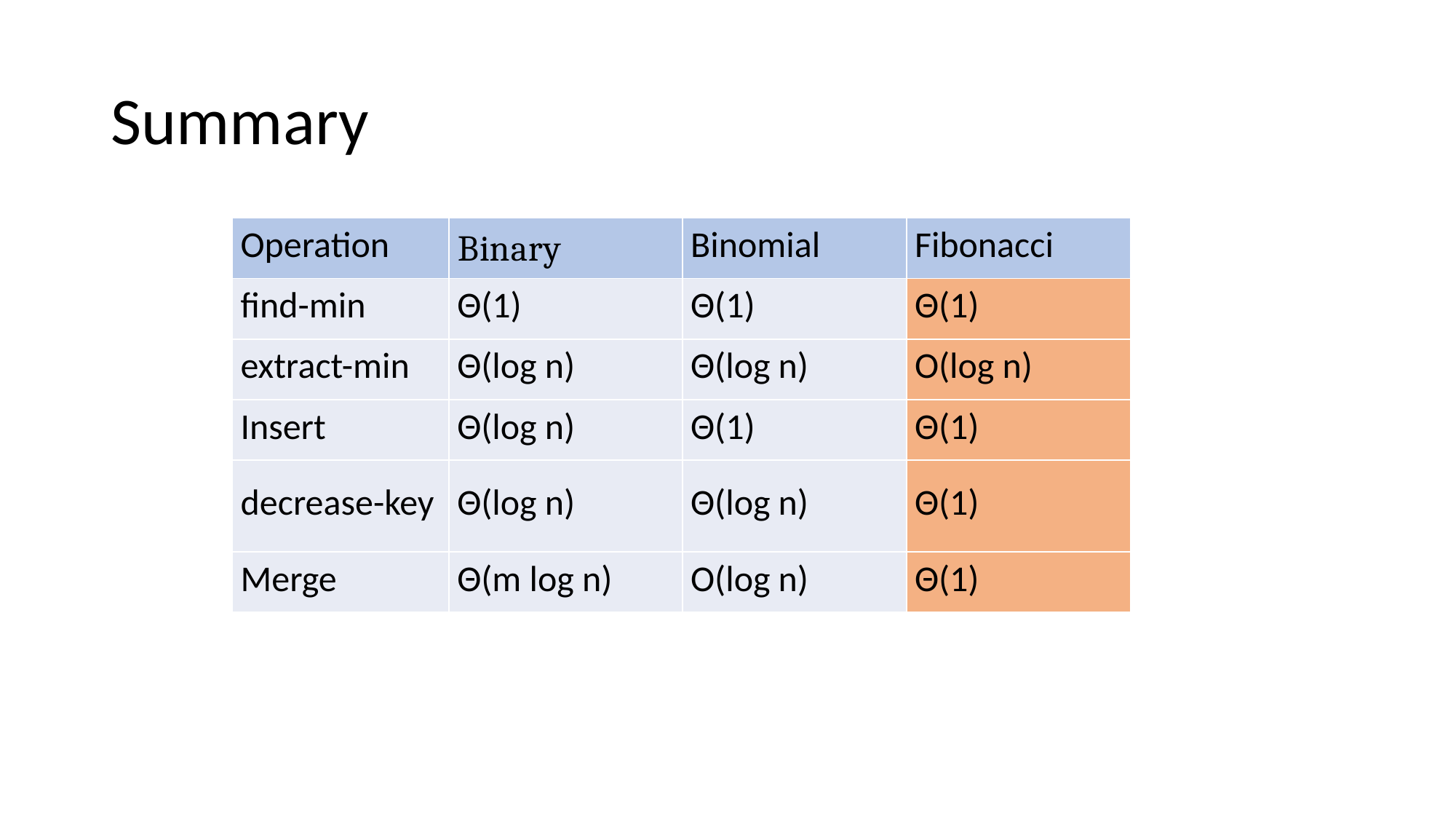

# Summary
| Operation | Binary | Binomial | Fibonacci |
| --- | --- | --- | --- |
| find-min | Θ(1) | Θ(1) | Θ(1) |
| extract-min | Θ(log n) | Θ(log n) | O(log n) |
| Insert | Θ(log n) | Θ(1) | Θ(1) |
| decrease-key | Θ(log n) | Θ(log n) | Θ(1) |
| Merge | Θ(m log n) | O(log n) | Θ(1) |